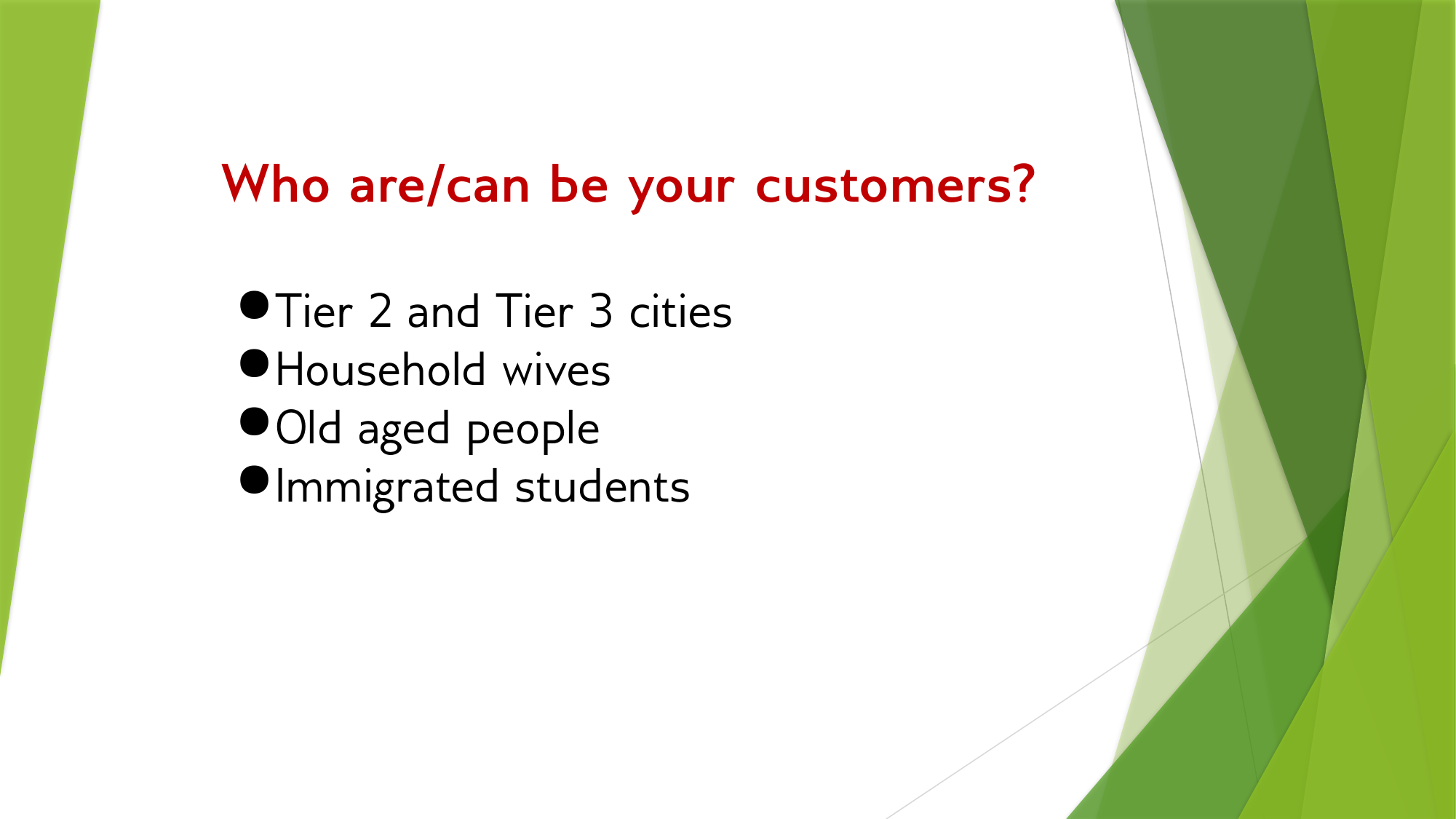

Who are/can be your customers?

Tier 2 and Tier 3 cities
Household wives
Old aged people
Immigrated students